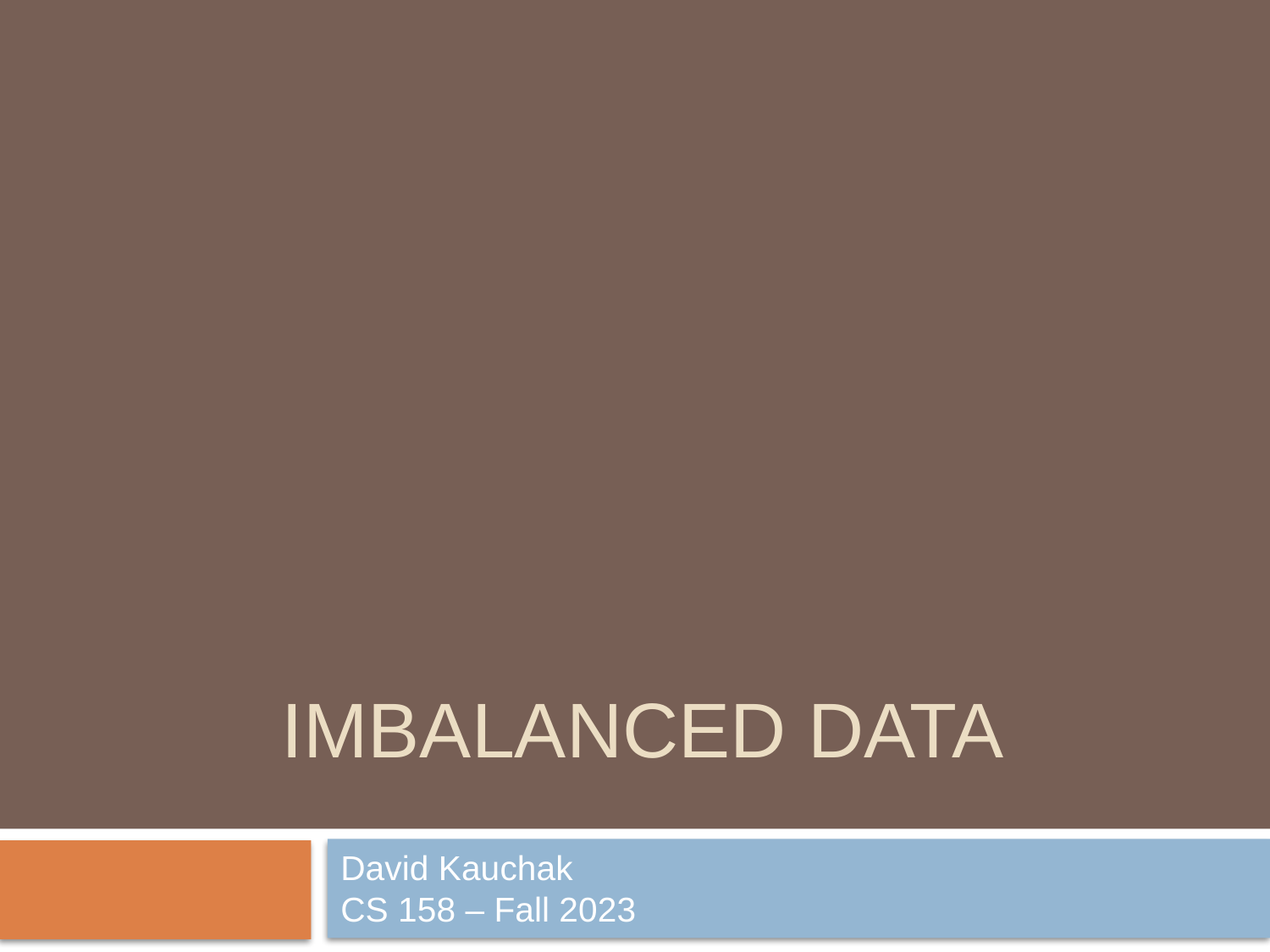

# imbalanced data
David Kauchak
CS 158 – Fall 2023